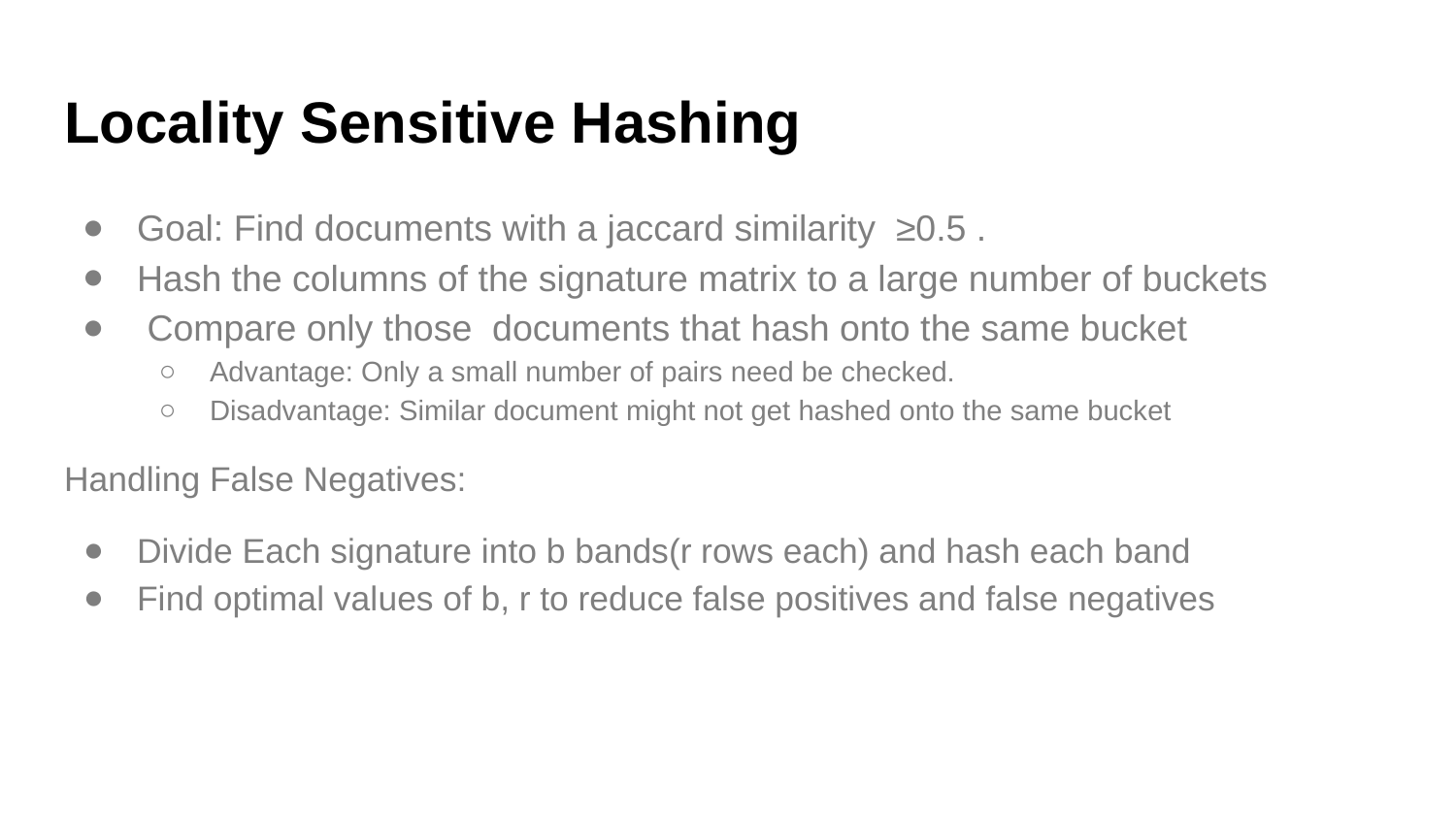

# Locality Sensitive Hashing
Goal: Find documents with a jaccard similarity  ≥0.5 .
Hash the columns of the signature matrix to a large number of buckets
 Compare only those  documents that hash onto the same bucket
Advantage: Only a small number of pairs need be checked.
Disadvantage: Similar document might not get hashed onto the same bucket
Handling False Negatives:
Divide Each signature into b bands(r rows each) and hash each band
Find optimal values of b, r to reduce false positives and false negatives